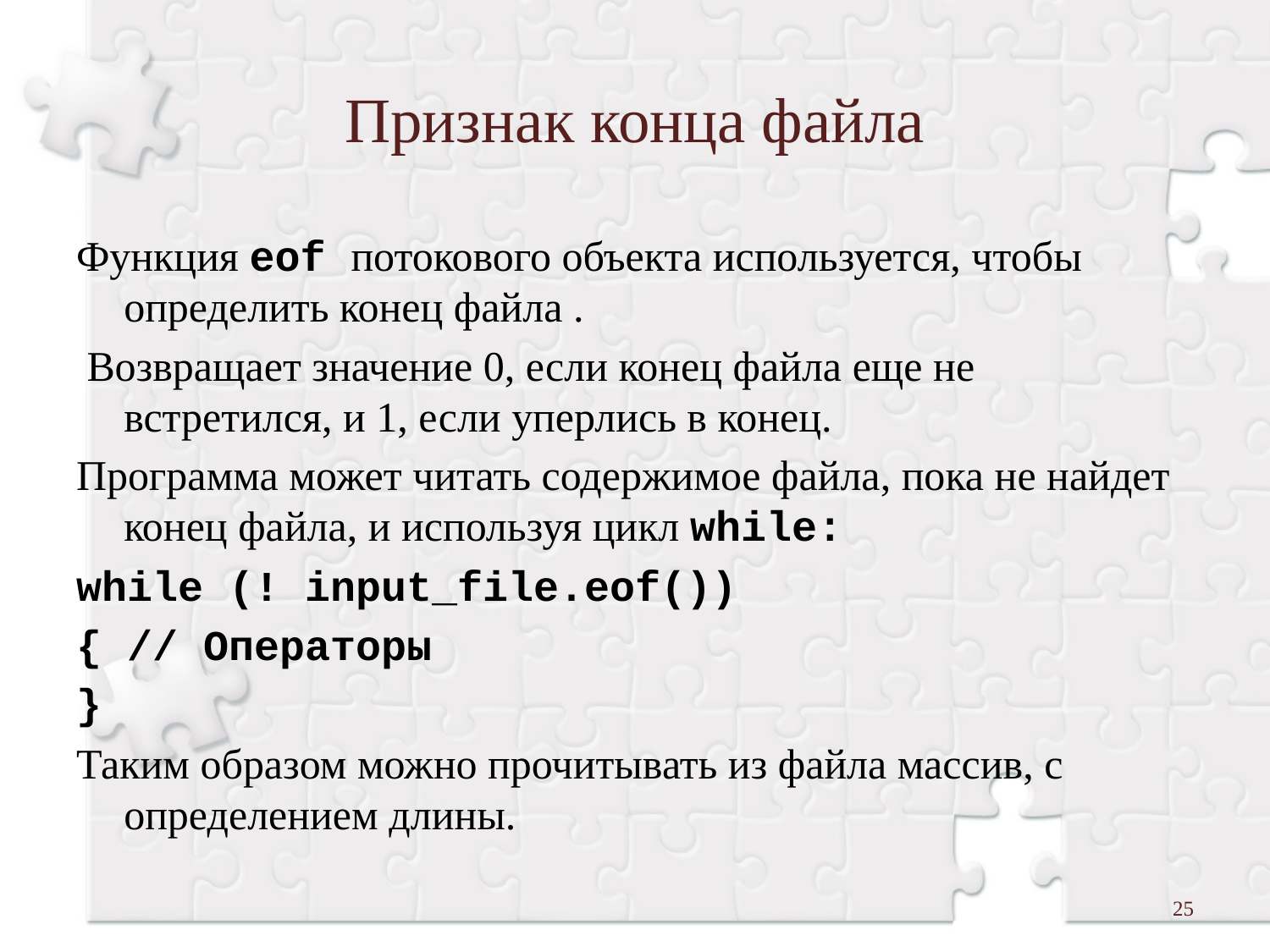

# Признак конца файла
Функция еоf потокового объекта используется, чтобы определить конец файла .
 Возвращает значение 0, если конец файла еще не встретился, и 1, если уперлись в конец.
Программа может читать содержимое файла, пока не найдет конец файла, и используя цикл while:
while (! input_file.eof())
{ // Операторы
}
Таким образом можно прочитывать из файла массив, с определением длины.
25